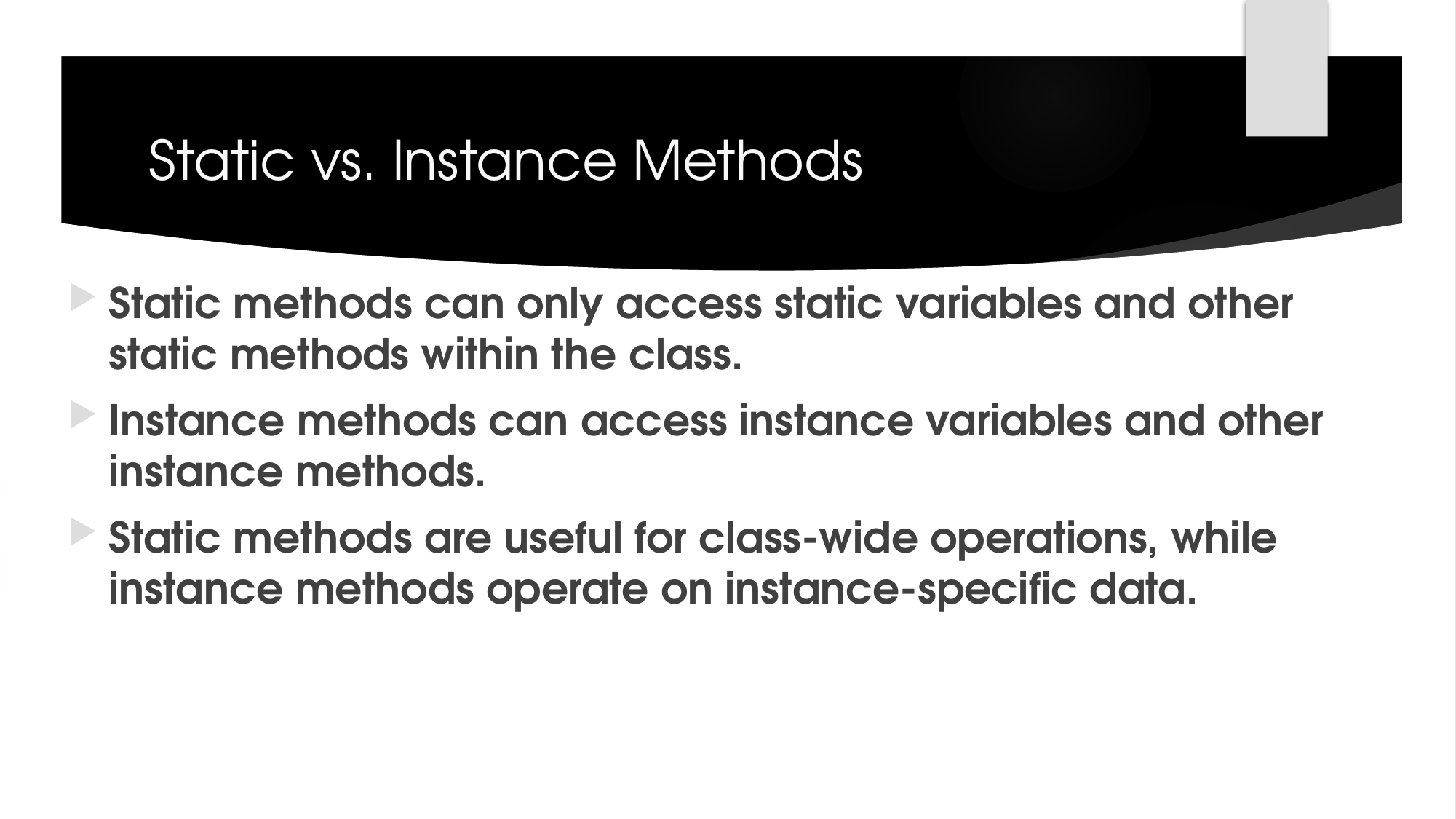

# Static vs. Instance Methods
Static methods can only access static variables and other static methods within the class.
Instance methods can access instance variables and other instance methods.
Static methods are useful for class-wide operations, while instance methods operate on instance-specific data.